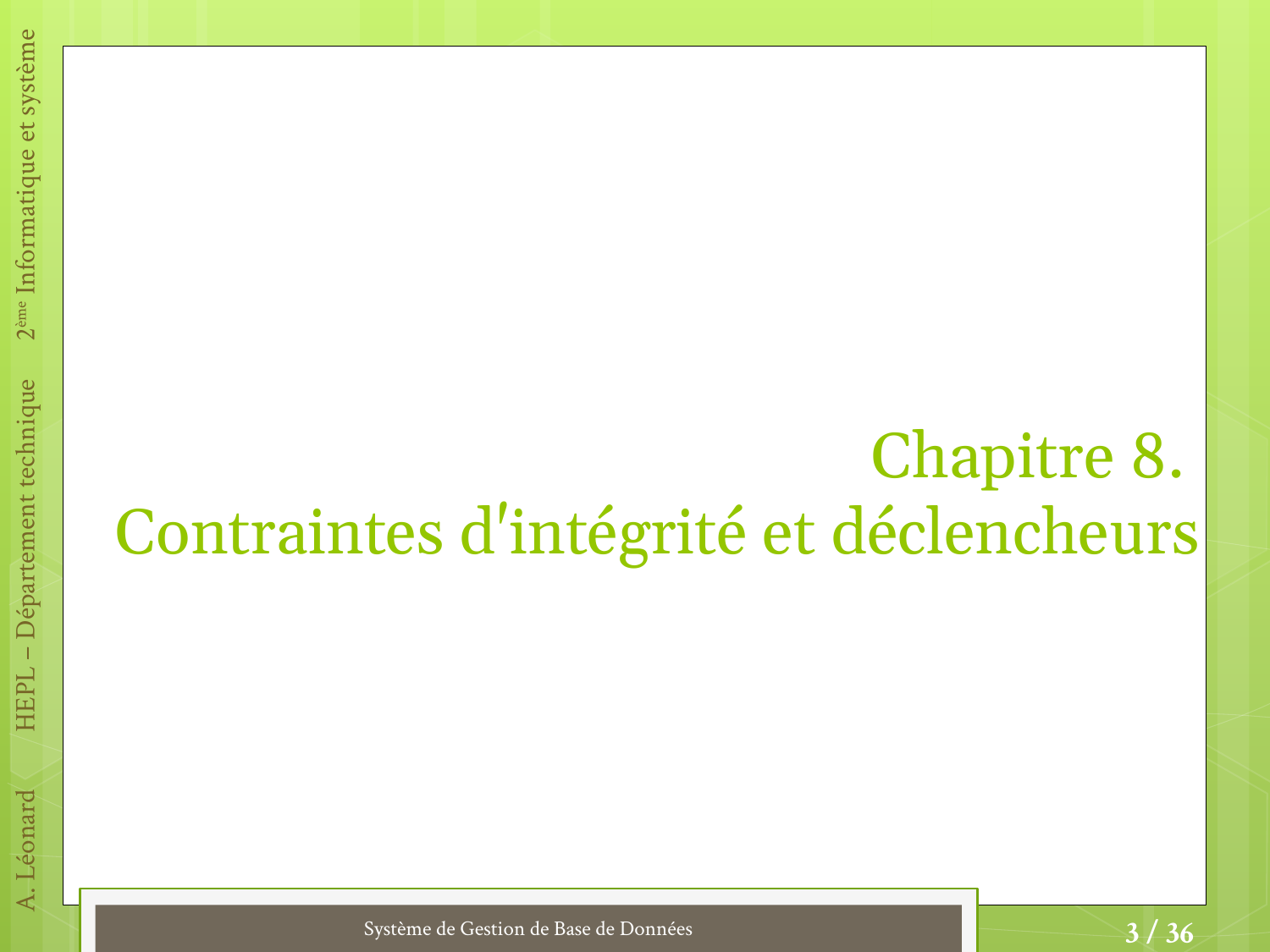

# Chapitre 8. Contraintes d'intégrité et déclencheurs
Système de Gestion de Base de Données